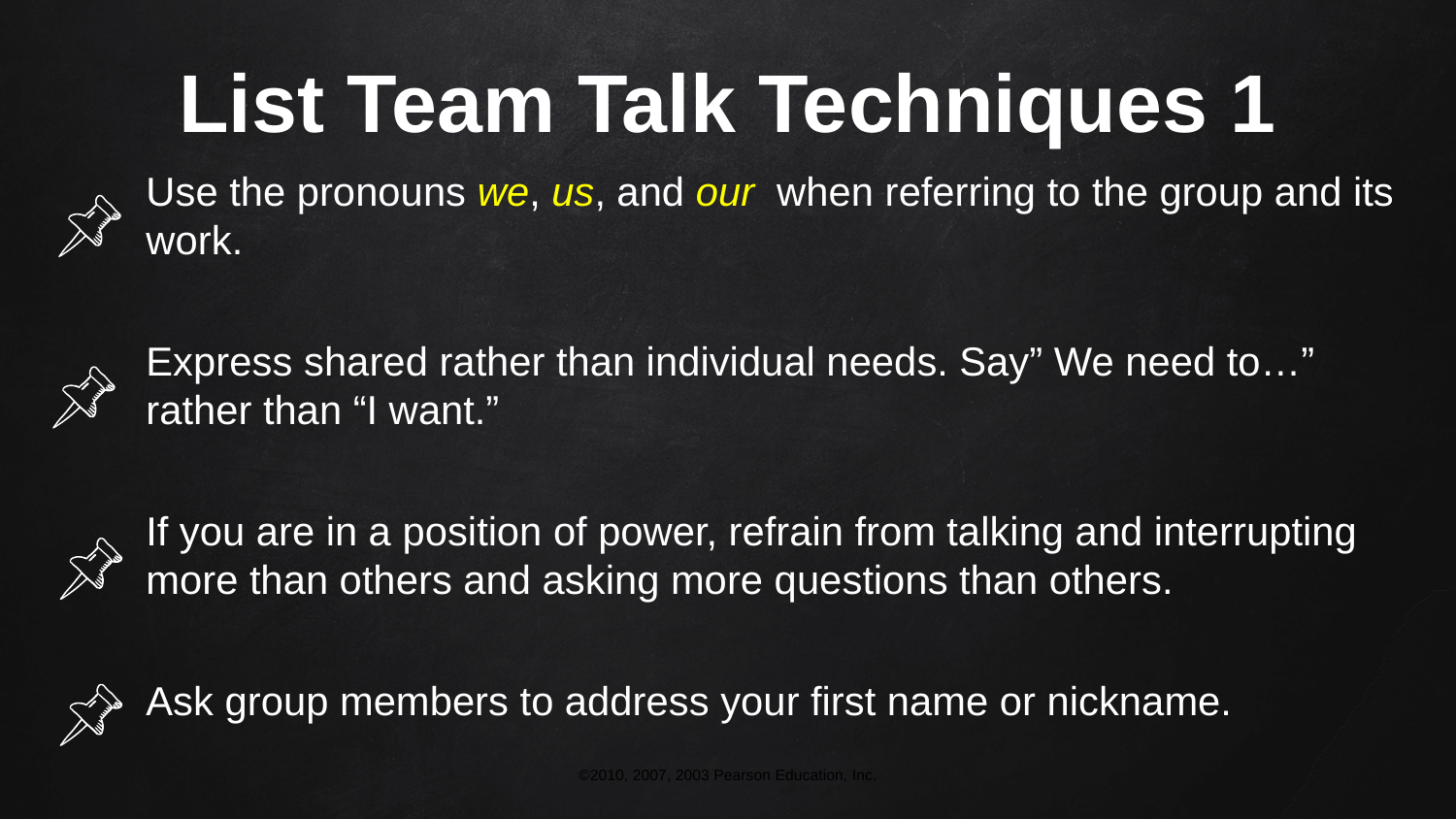

# List Team Talk Techniques 1
Use the pronouns we, us, and our  when referring to the group and its work.

Express shared rather than individual needs. Say” We need to…”  rather than “I want.”

If you are in a position of power, refrain from talking and interrupting more than others and asking more questions than others.

Ask group members to address your first name or nickname.

©2010, 2007, 2003 Pearson Education, Inc.